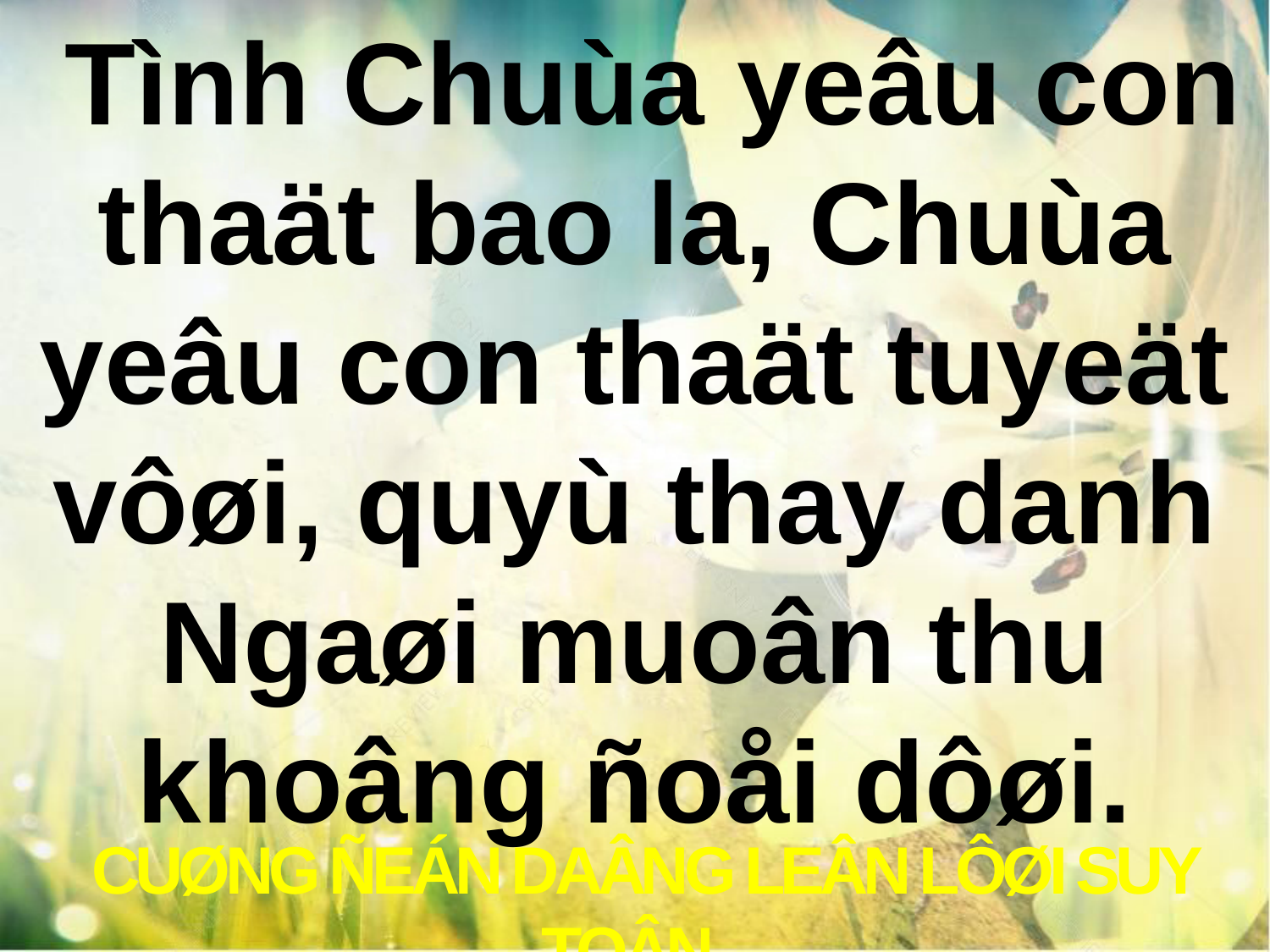

Tình Chuùa yeâu con thaät bao la, Chuùa yeâu con thaät tuyeät vôøi, quyù thay danh Ngaøi muoân thu khoâng ñoåi dôøi.
 CUØNG ÑEÁN DAÂNG LEÂN LÔØI SUY TOÂN